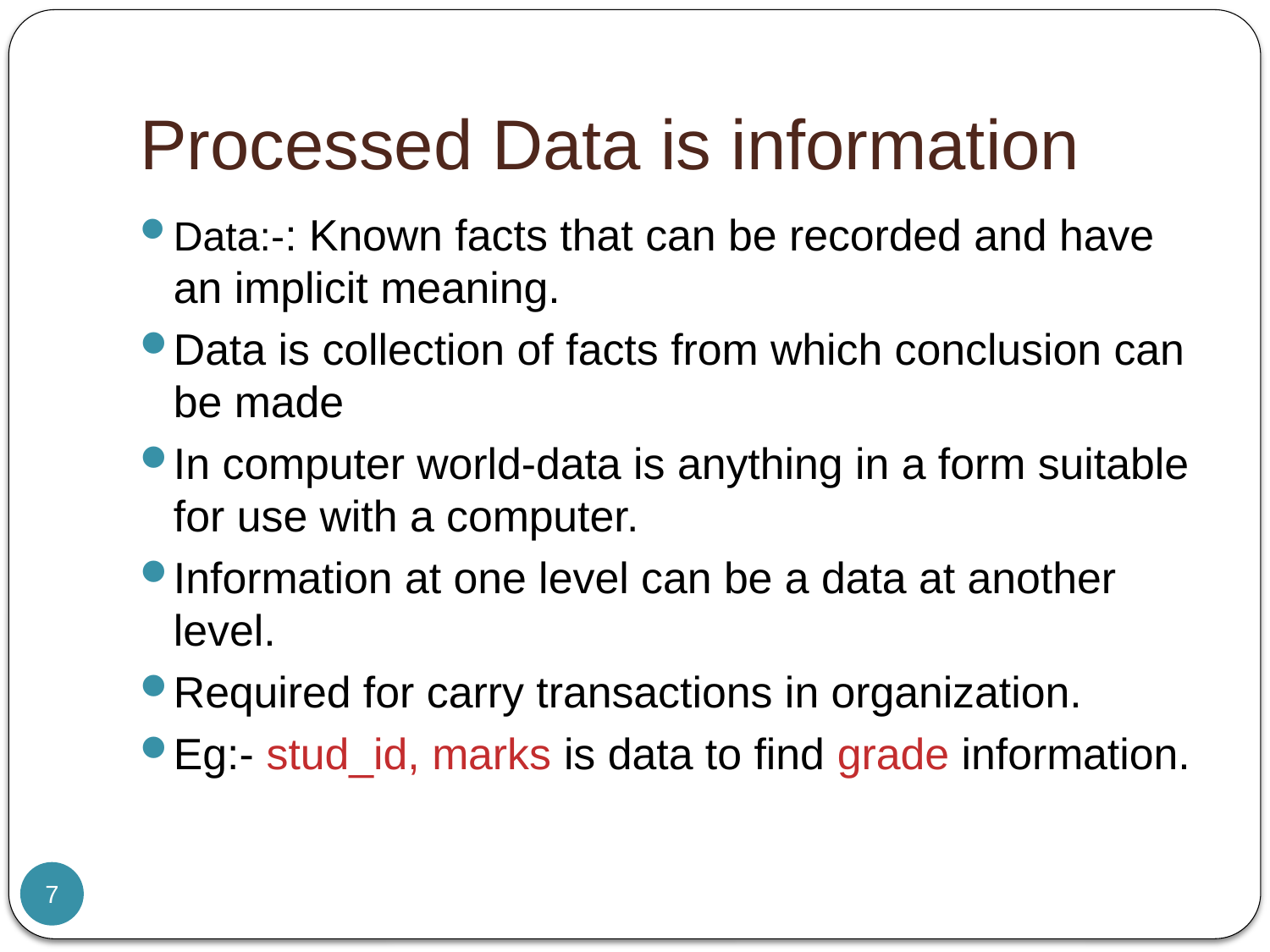

# Processed Data is information
Data:-: Known facts that can be recorded and have an implicit meaning.
Data is collection of facts from which conclusion can be made
In computer world-data is anything in a form suitable for use with a computer.
Information at one level can be a data at another level.
Required for carry transactions in organization.
Eg:- stud_id, marks is data to find grade information.

7